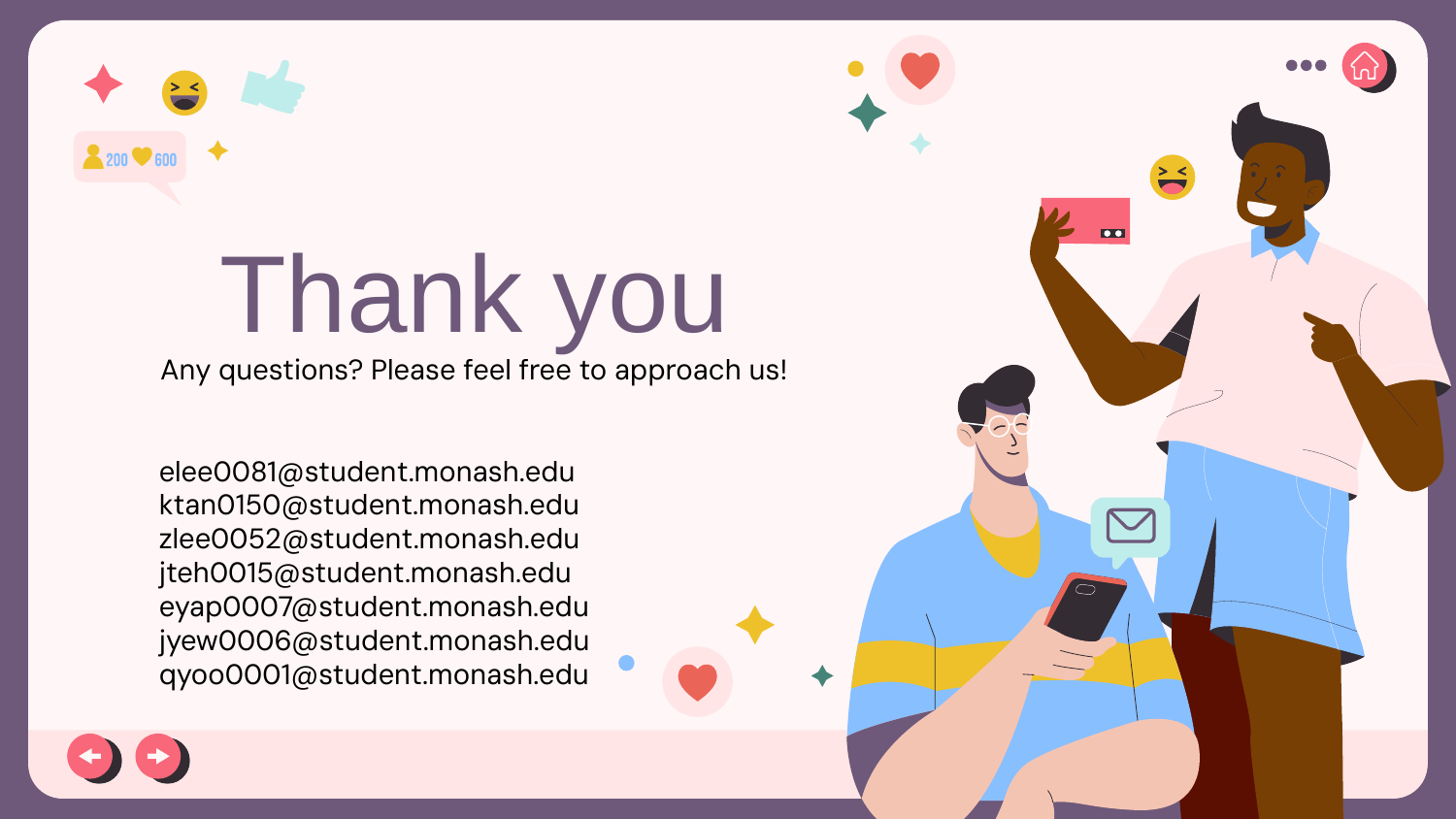

# Thank you
Any questions? Please feel free to approach us!

elee0081@student.monash.edu
ktan0150@student.monash.edu
zlee0052@student.monash.edu
jteh0015@student.monash.edu
eyap0007@student.monash.edu
jyew0006@student.monash.edu
qyoo0001@student.monash.edu